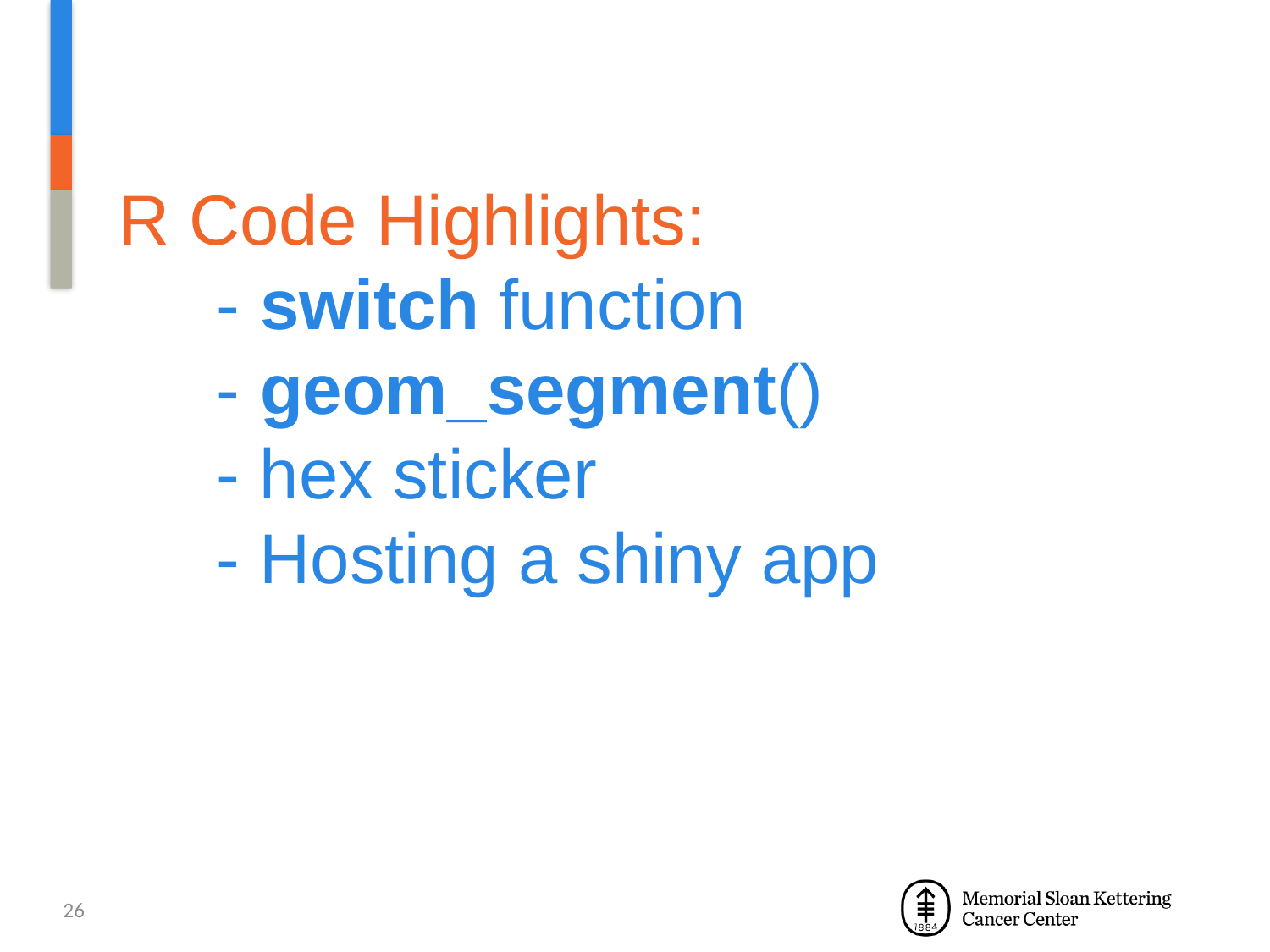

# R Code Highlights: - switch function - geom_segment() - hex sticker - Hosting a shiny app
26